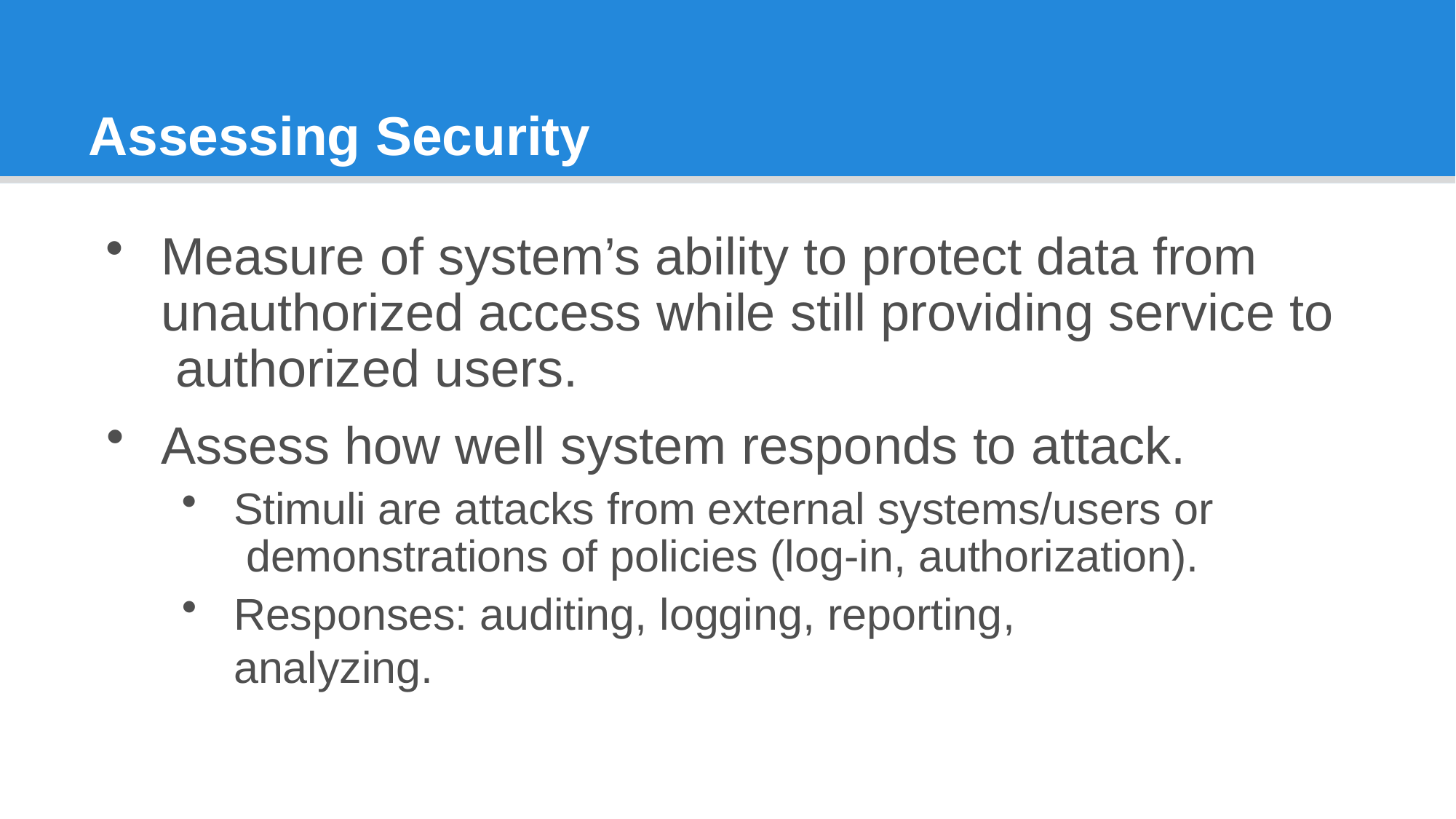

# Assessing Security
Measure of system’s ability to protect data from  unauthorized access while still providing service to  authorized users.
Assess how well system responds to attack.
Stimuli are attacks from external systems/users or  demonstrations of policies (log-in, authorization).
Responses: auditing, logging, reporting, analyzing.
66